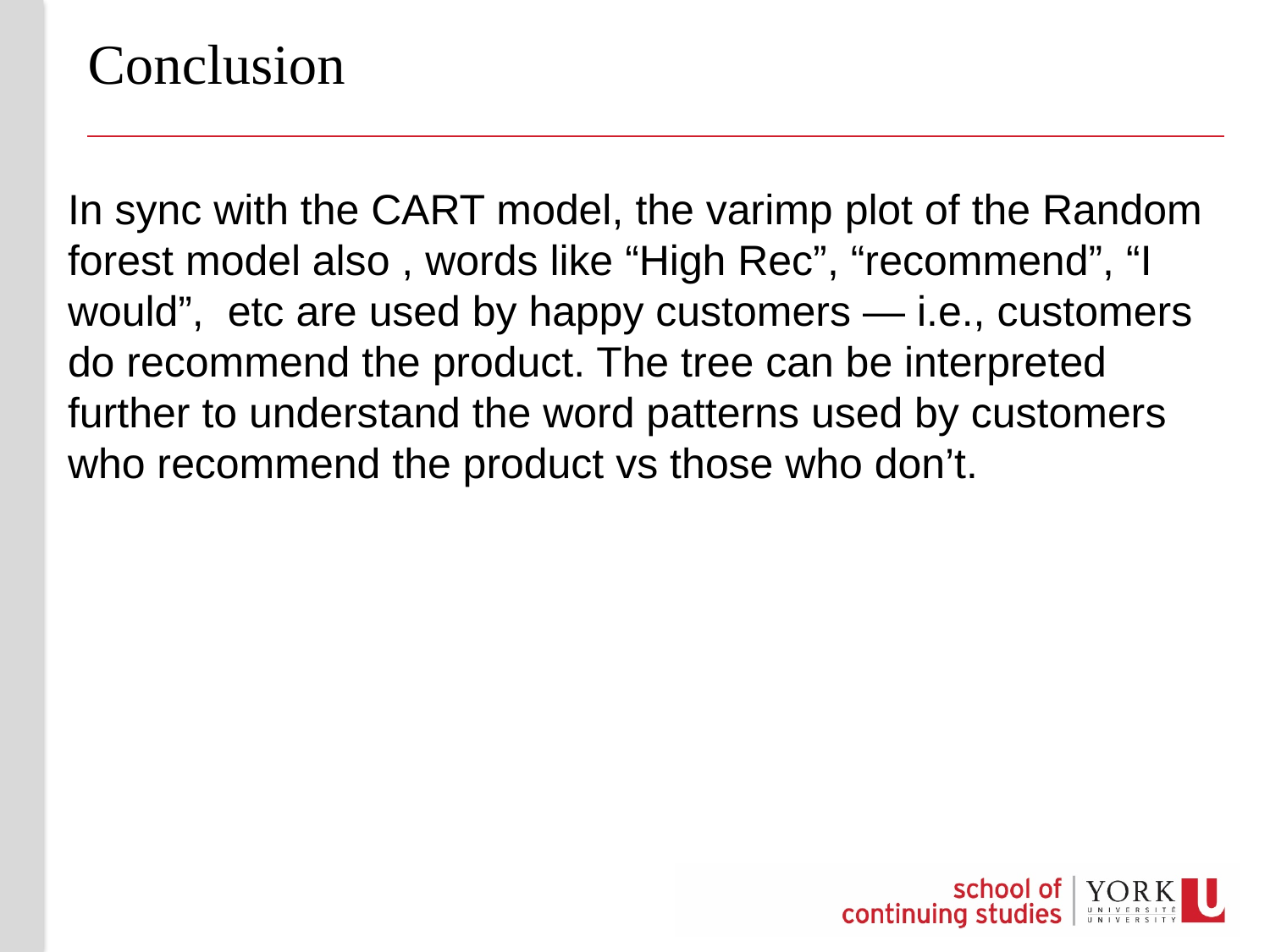

# Conclusion

In sync with the CART model, the varimp plot of the Random forest model also , words like “High Rec”, “recommend”, “I would”,  etc are used by happy customers — i.e., customers do recommend the product. The tree can be interpreted further to understand the word patterns used by customers who recommend the product vs those who don’t.